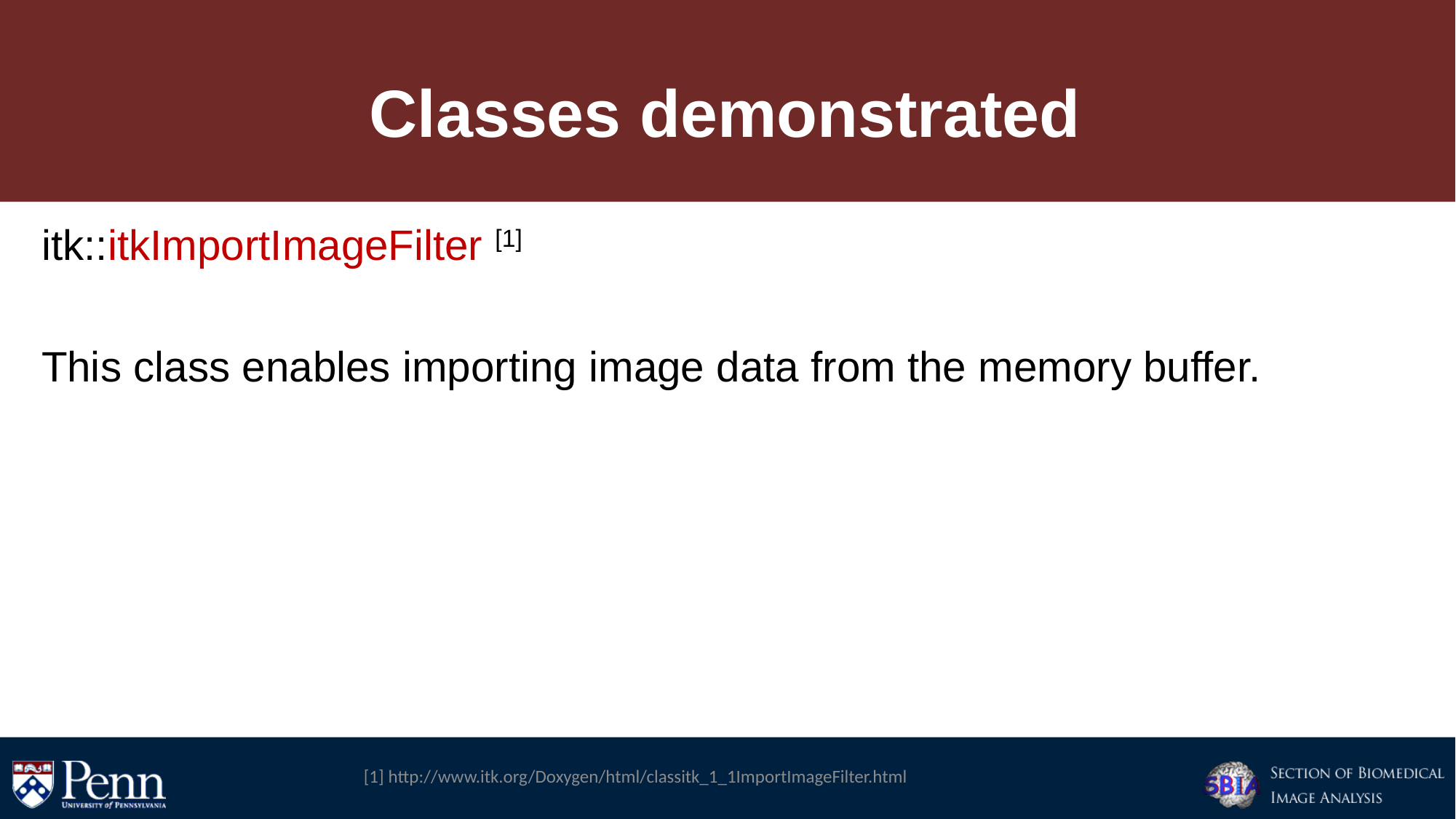

# Classes demonstrated
itk::itkImportImageFilter [1]

This class enables importing image data from the memory buffer.
[1] http://www.itk.org/Doxygen/html/classitk_1_1ImportImageFilter.html